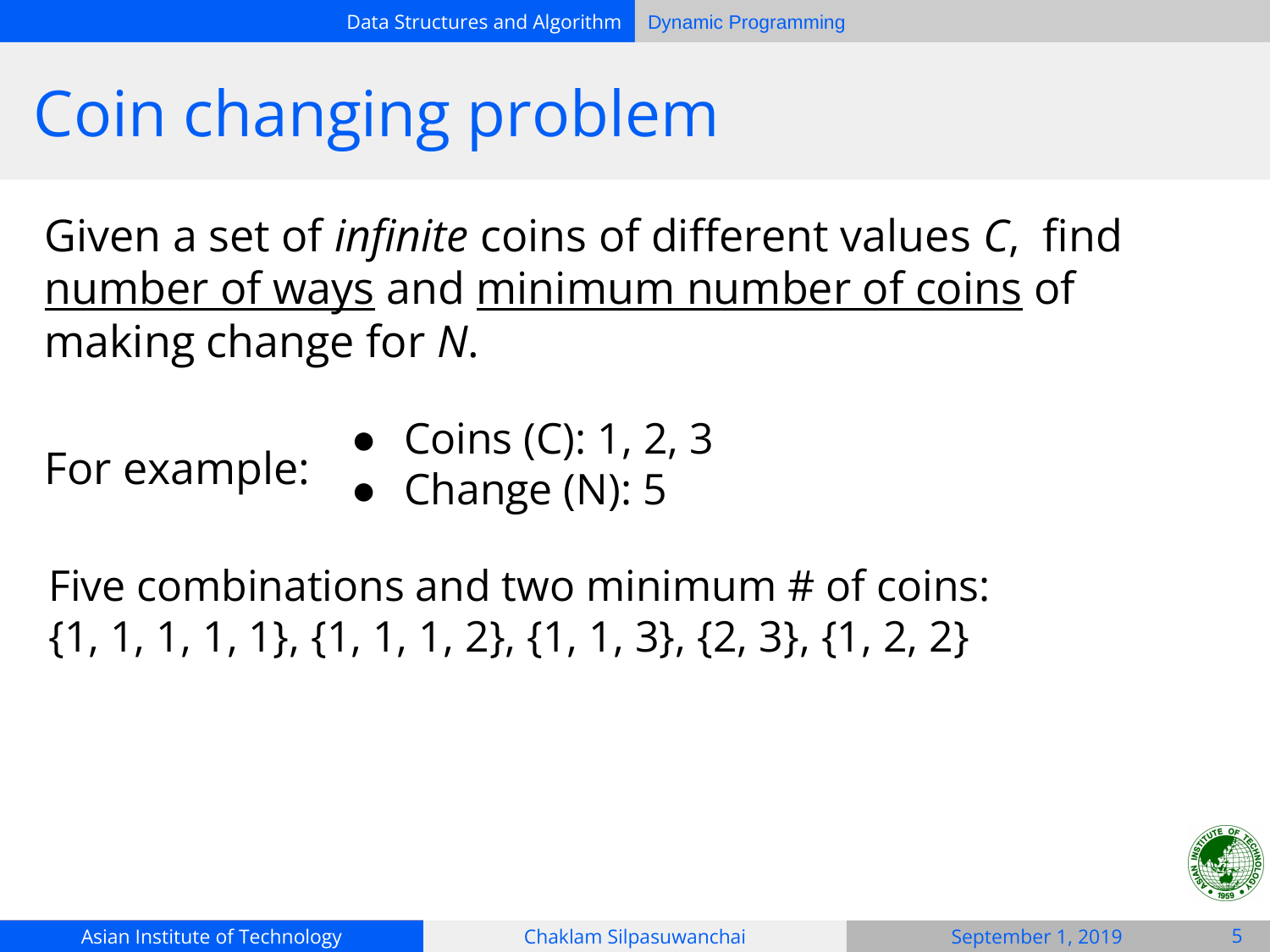

# Coin changing problem
Given a set of infinite coins of different values C,  find number of ways and minimum number of coins of making change for N.

For example:
Coins (C): 1, 2, 3
Change (N): 5

Five combinations and two minimum # of coins:
{1, 1, 1, 1, 1}, {1, 1, 1, 2}, {1, 1, 3}, {2, 3}, {1, 2, 2}
5